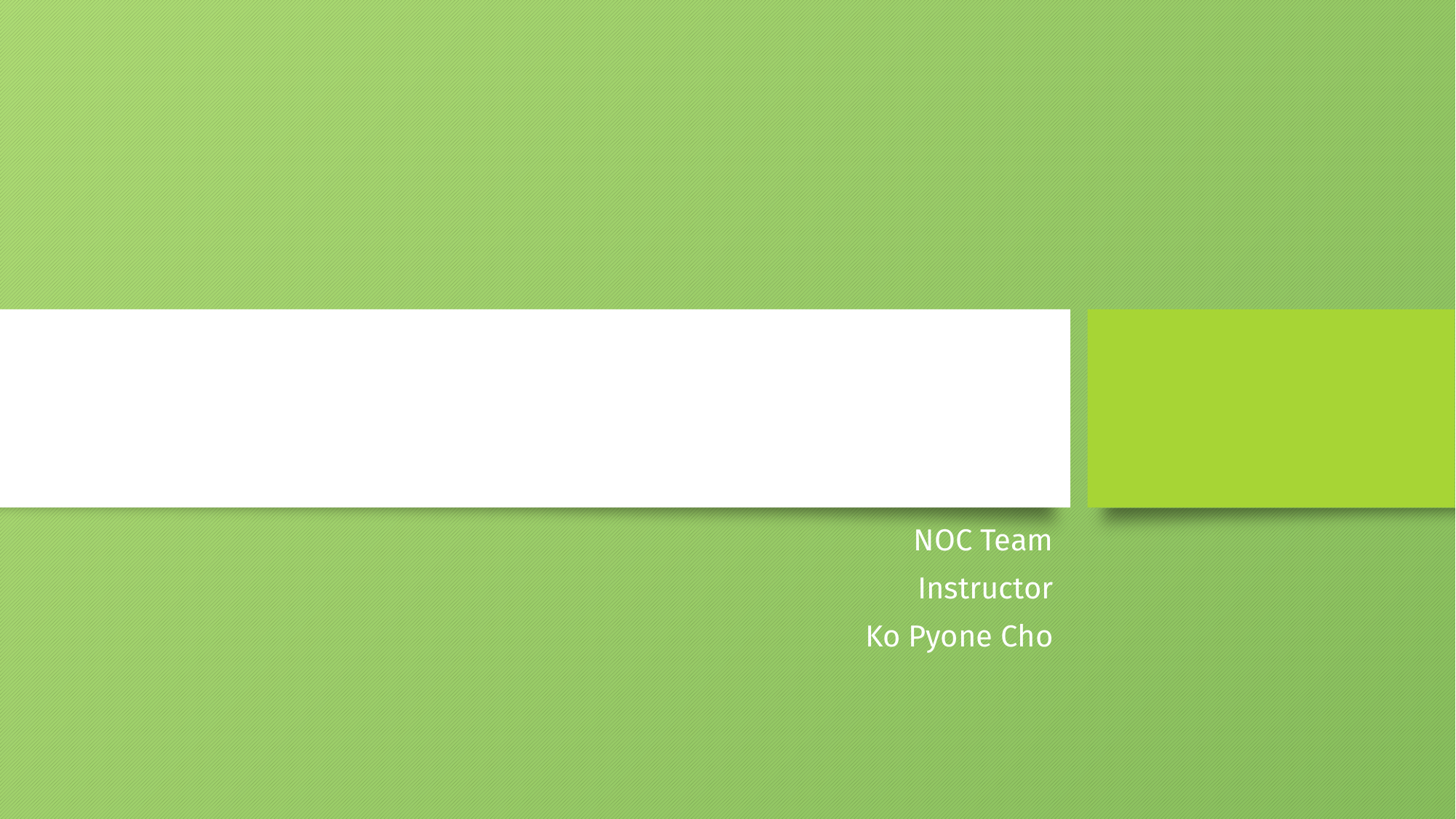

# Docker Note
NOC Team
Instructor
Ko Pyone Cho